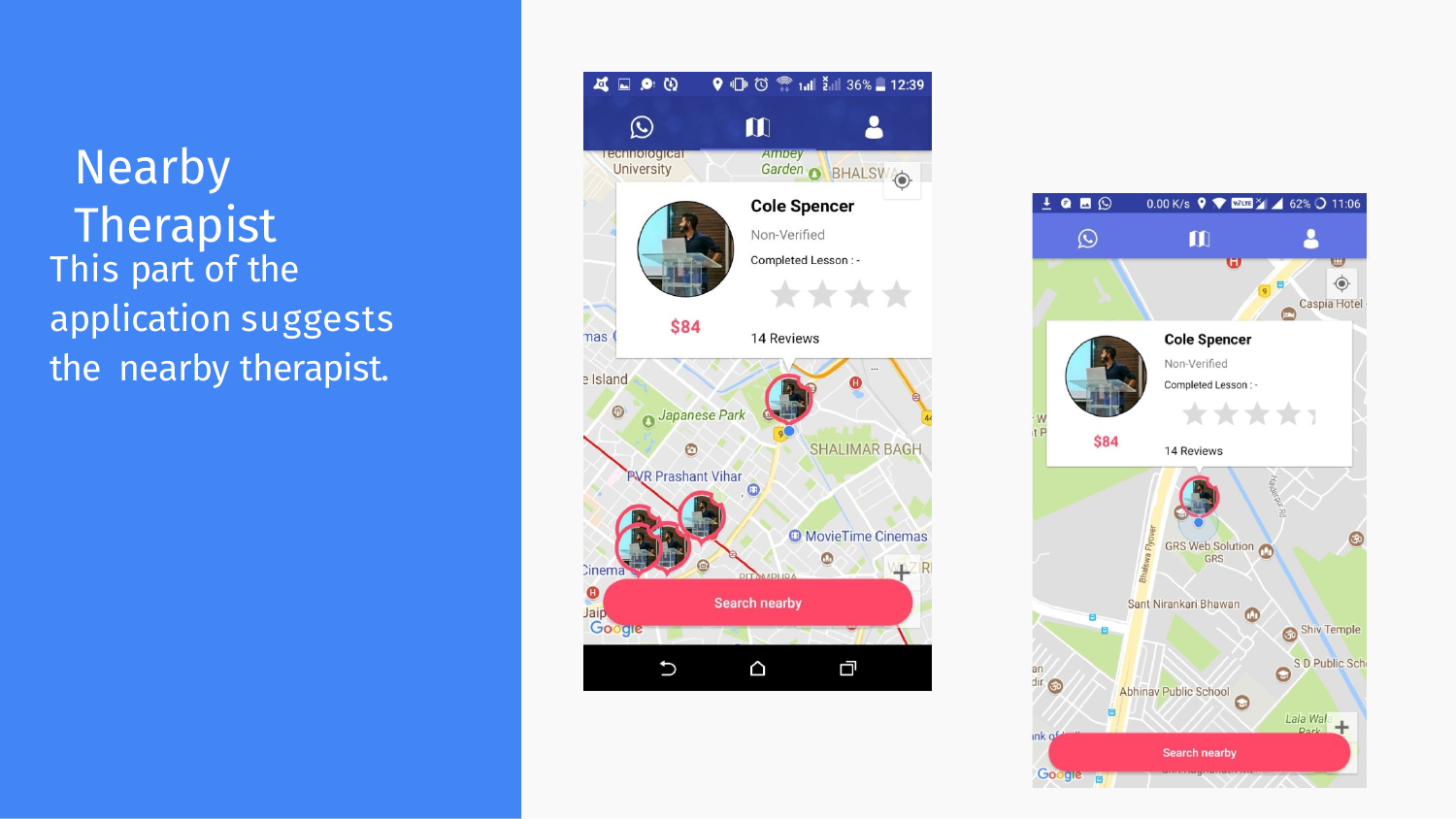

Nearby Therapist

This part of the  application suggests the  nearby therapist.